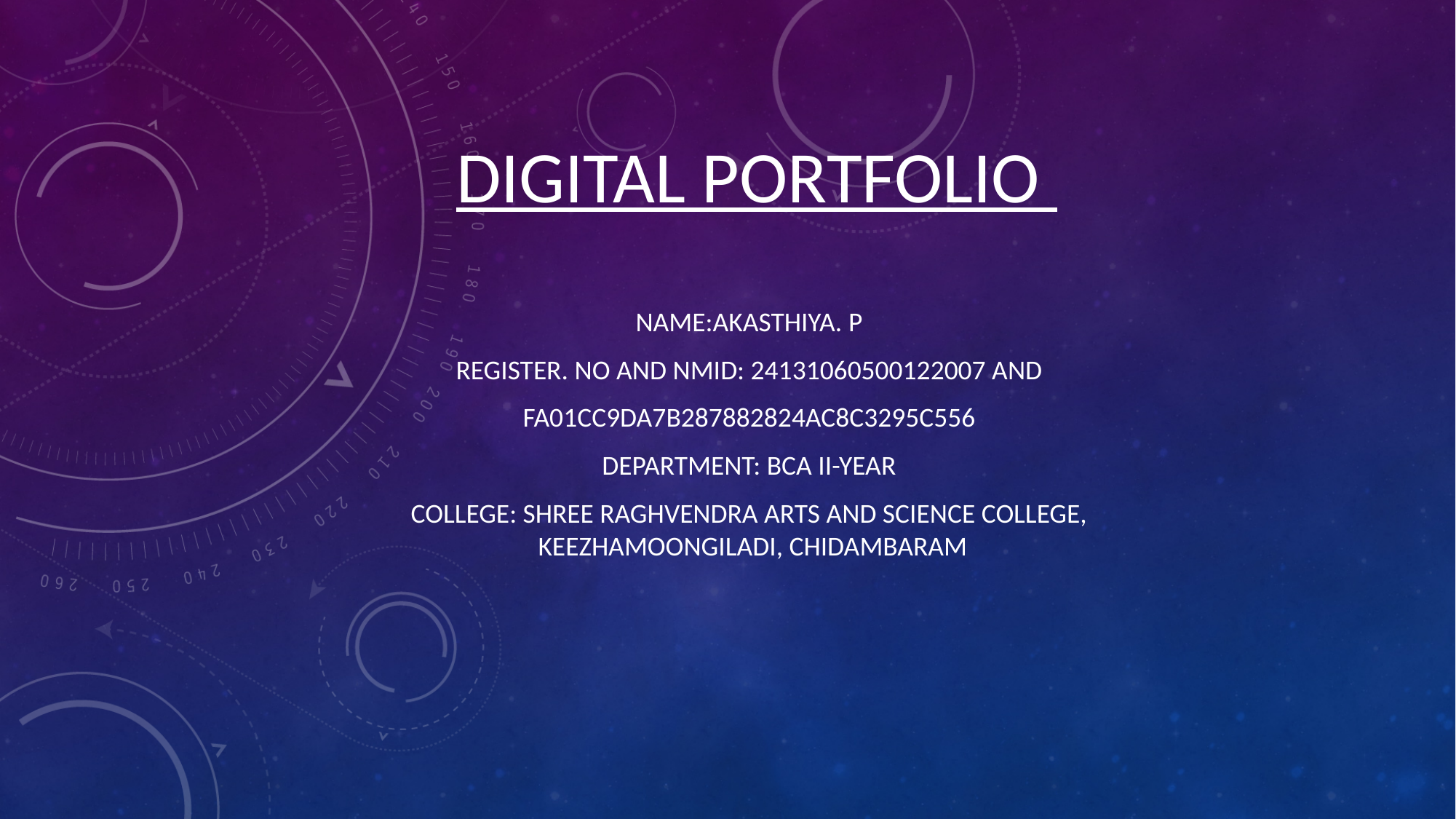

# Digital portfolio
Name:Akasthiya. P
Register. No and nmid: 24131060500122007 and
FA01CC9DA7B287882824AC8C3295C556
Department: bca II-year
College: shree Raghvendra arts and science college, keezhamoongiladi, Chidambaram